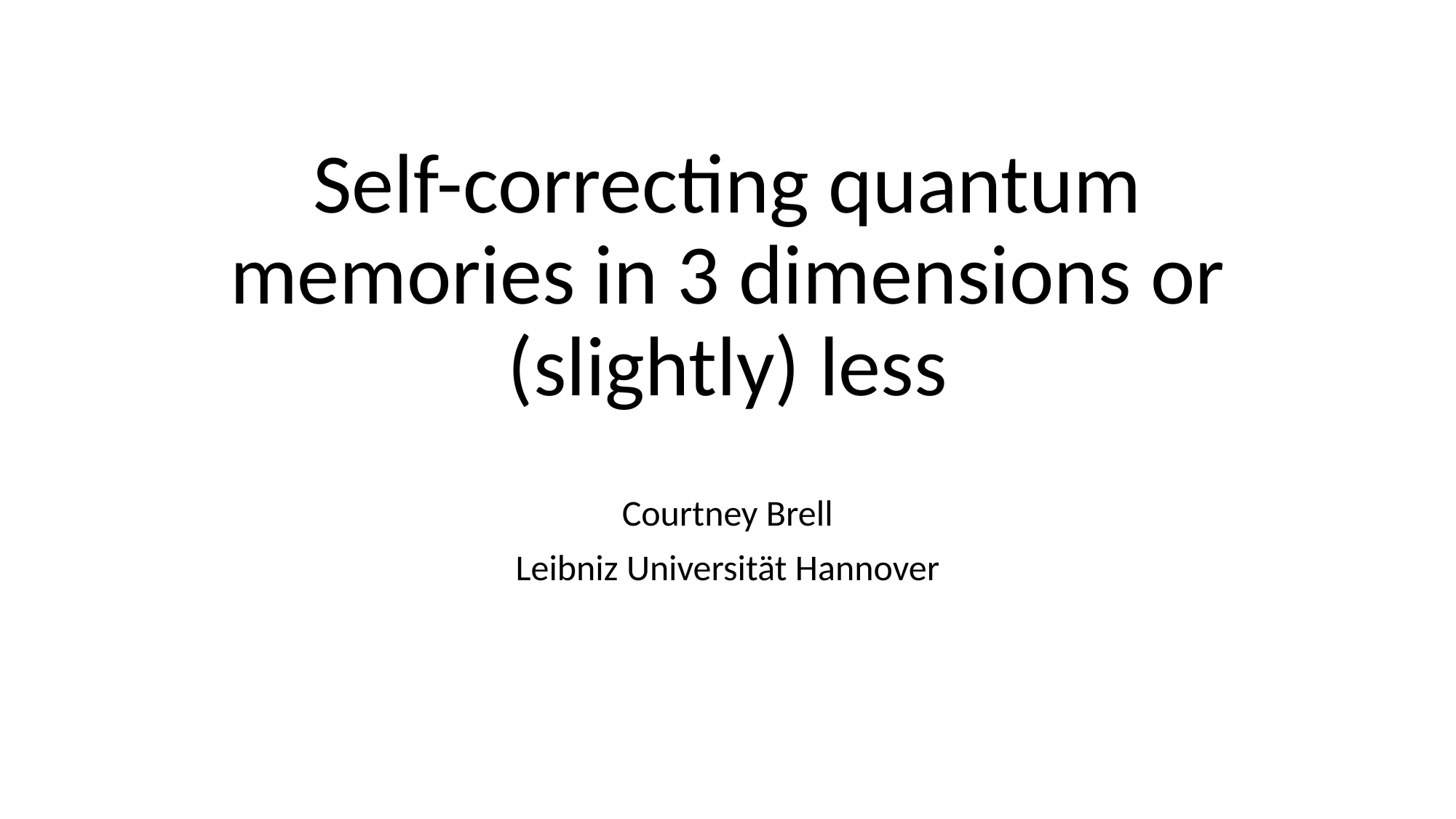

# Self-correcting quantum memories in 3 dimensions or (slightly) less

Courtney Brell
Leibniz Universität Hannover